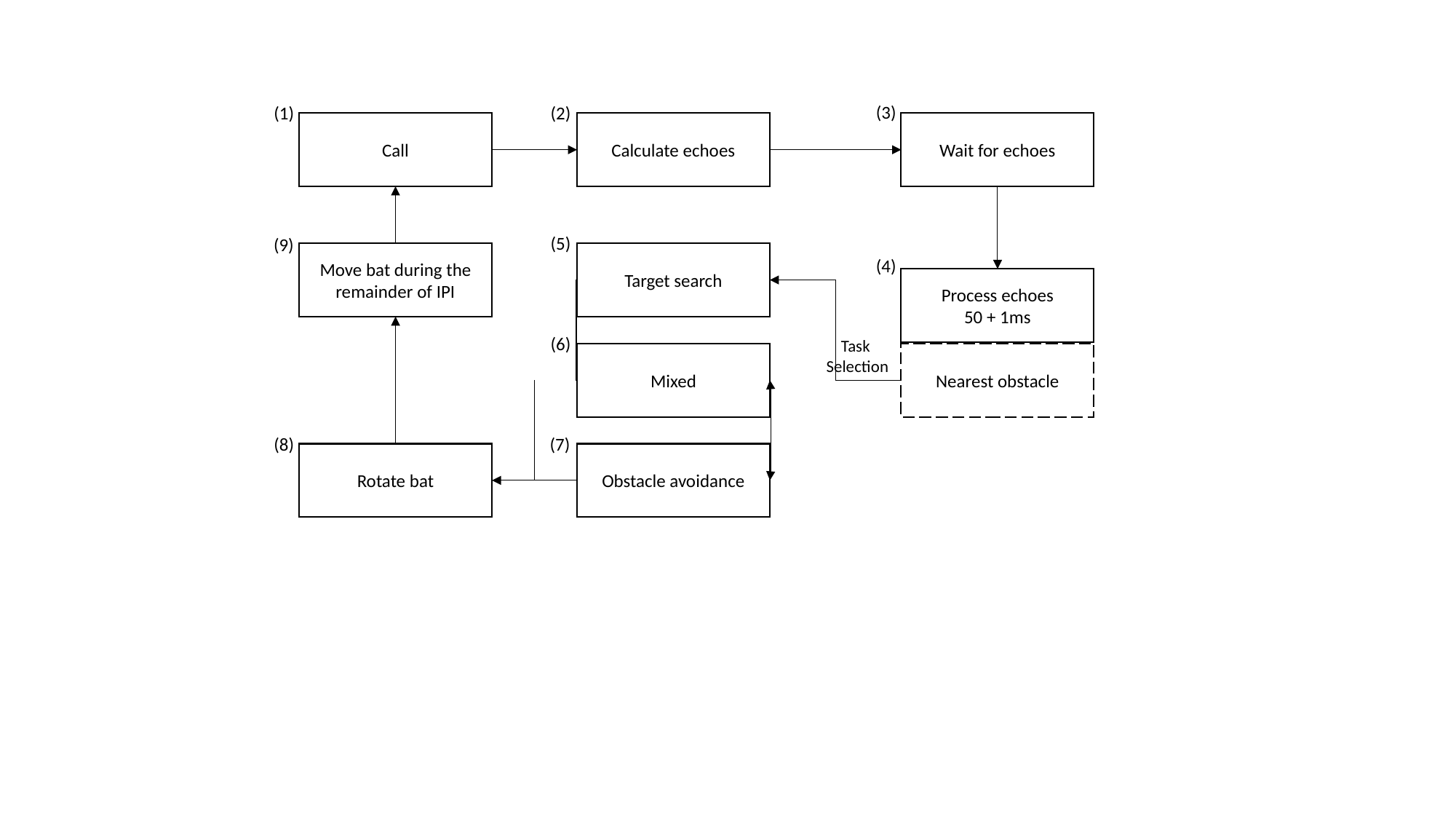

(3)
(2)
(1)
Call
Calculate echoes
Wait for echoes
(5)
(9)
Move bat during the remainder of IPI
Target search
(4)
Process echoes
50 + 1ms
(6)
Task
Selection
Mixed
Nearest obstacle
(8)
(7)
Rotate bat
Obstacle avoidance